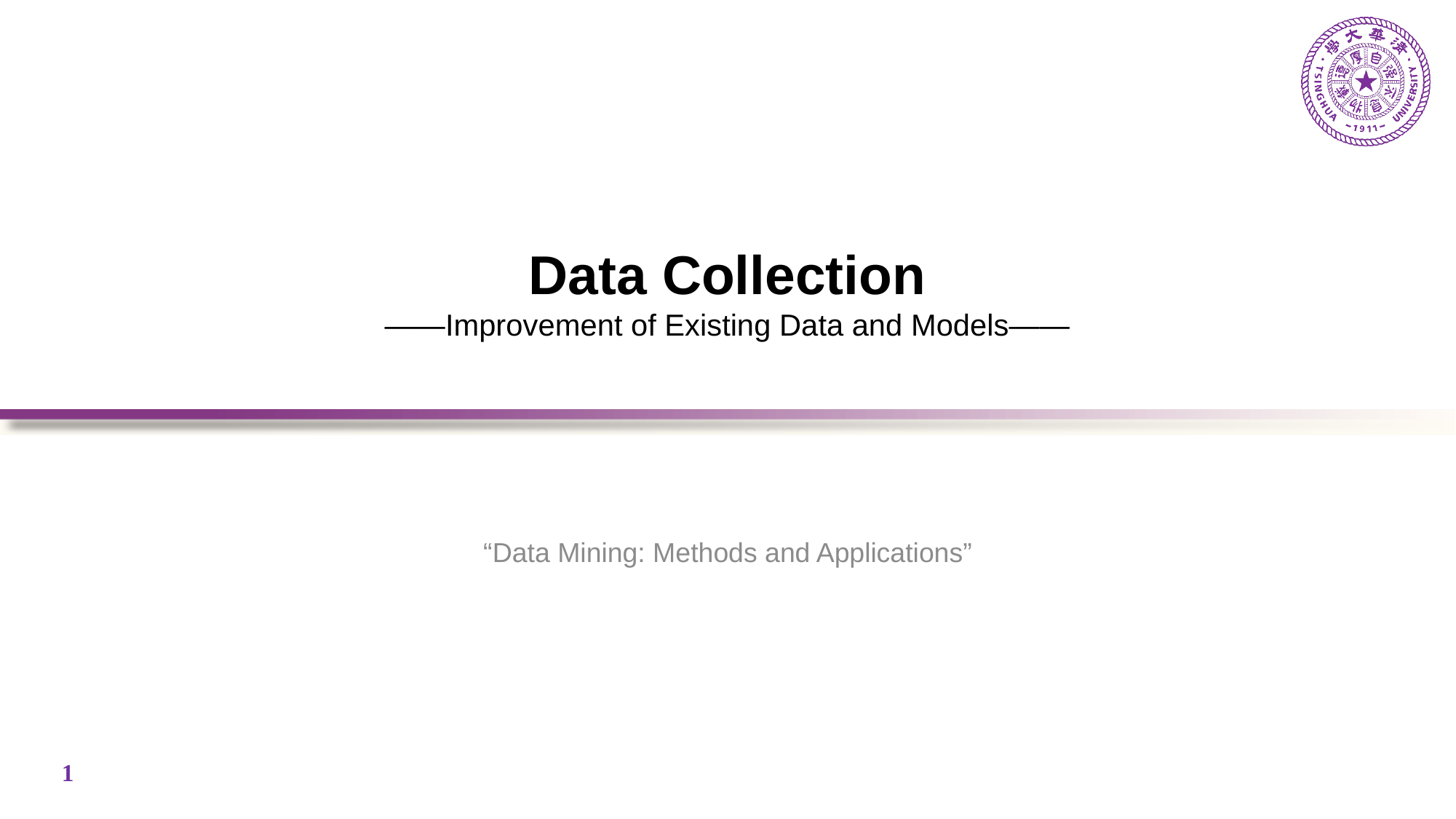

# Data Collection ——Improvement of Existing Data and Models——

“Data Mining: Methods and Applications”